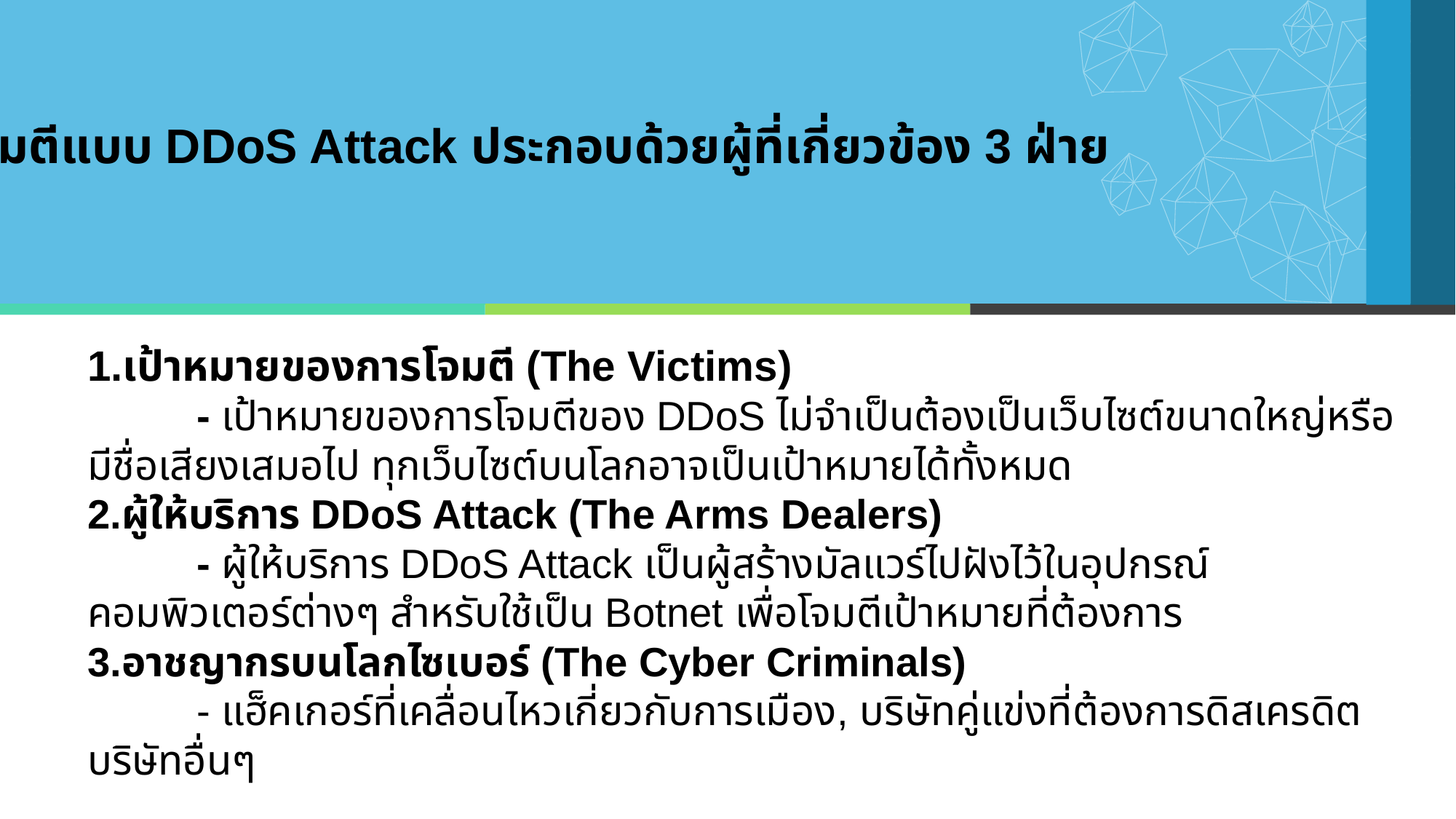

การโจมตีแบบ DDoS Attack ประกอบด้วยผู้ที่เกี่ยวข้อง 3 ฝ่าย
1.เป้าหมายของการโจมตี (The Victims)
	- เป้าหมายของการโจมตีของ DDoS ไม่จำเป็นต้องเป็นเว็บไซต์ขนาดใหญ่หรือมีชื่อเสียงเสมอไป ทุกเว็บไซต์บนโลกอาจเป็นเป้าหมายได้ทั้งหมด
2.ผู้ให้บริการ DDoS Attack (The Arms Dealers)
	- ผู้ให้บริการ DDoS Attack เป็นผู้สร้างมัลแวร์ไปฝังไว้ในอุปกรณ์คอมพิวเตอร์ต่างๆ สำหรับใช้เป็น Botnet เพื่อโจมตีเป้าหมายที่ต้องการ
3.อาชญากรบนโลกไซเบอร์ (The Cyber Criminals)
	- แฮ็คเกอร์ที่เคลื่อนไหวเกี่ยวกับการเมือง, บริษัทคู่แข่งที่ต้องการดิสเครดิตบริษัทอื่นๆ